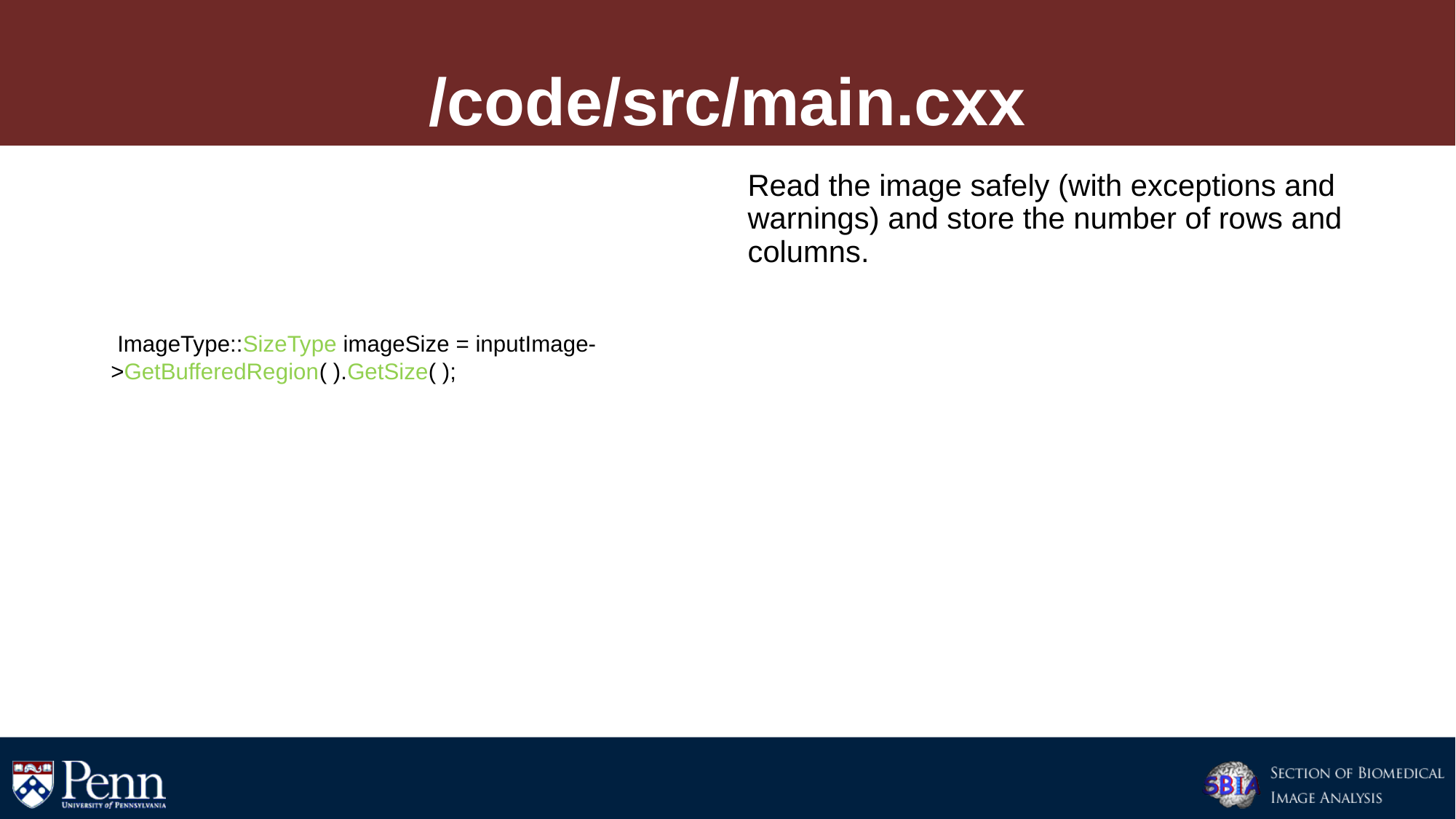

# /code/src/main.cxx
 typedef float PixelType;
  typedef itk::Image< PixelType, 2 > ImageType;

  ImageType::Pointer inputImage = ImageType::New();

 ImageType::SizeType imageSize = inputImage->GetBufferedRegion( ).GetSize( );
  typedef vnl_matrix< PixelType > MatrixType;

  vnl_matrix_ref< PixelType > inputMatrix(rows, cols, inputImage-> GetBufferPointer() );
Read the image safely (with exceptions and warnings) and store the number of rows and columns.